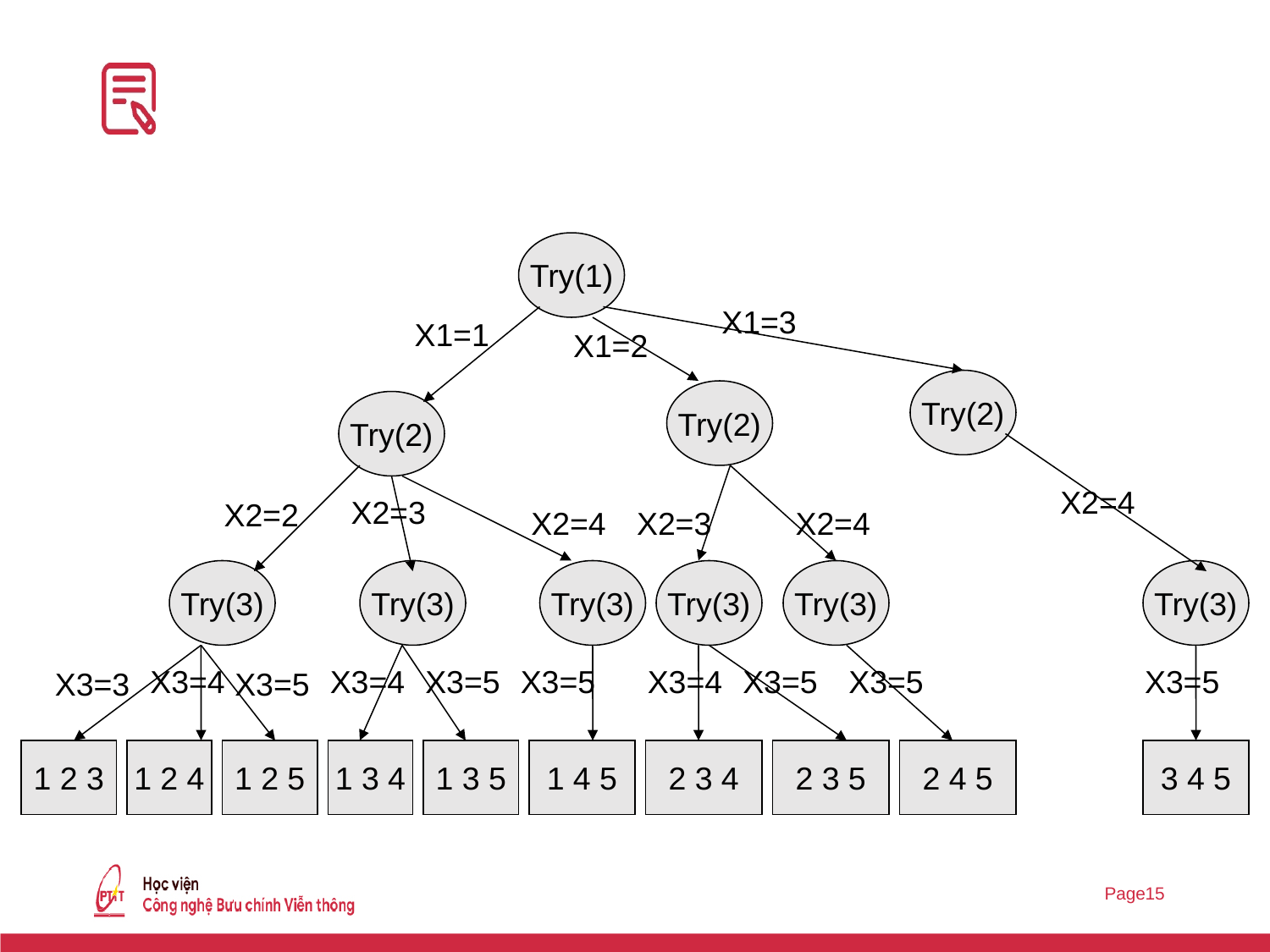

#
Try(1)
X1=3

X1=1

X1=2
Try(2)
Try(2)
Try(2)

X2=4
X2=3
X2=2
X2=4
X2=3
X2=4
Try(3)
Try(3)
Try(3)
Try(3)
Try(3)
Try(3)

X3=4
X3=4
X3=5
X3=5
X3=4
X3=5
X3=5
X3=5
X3=3
X3=5
1 2 3
1 2 4
1 2 5
1 3 4
1 3 5
1 4 5
2 3 4
2 3 5
2 4 5
3 4 5